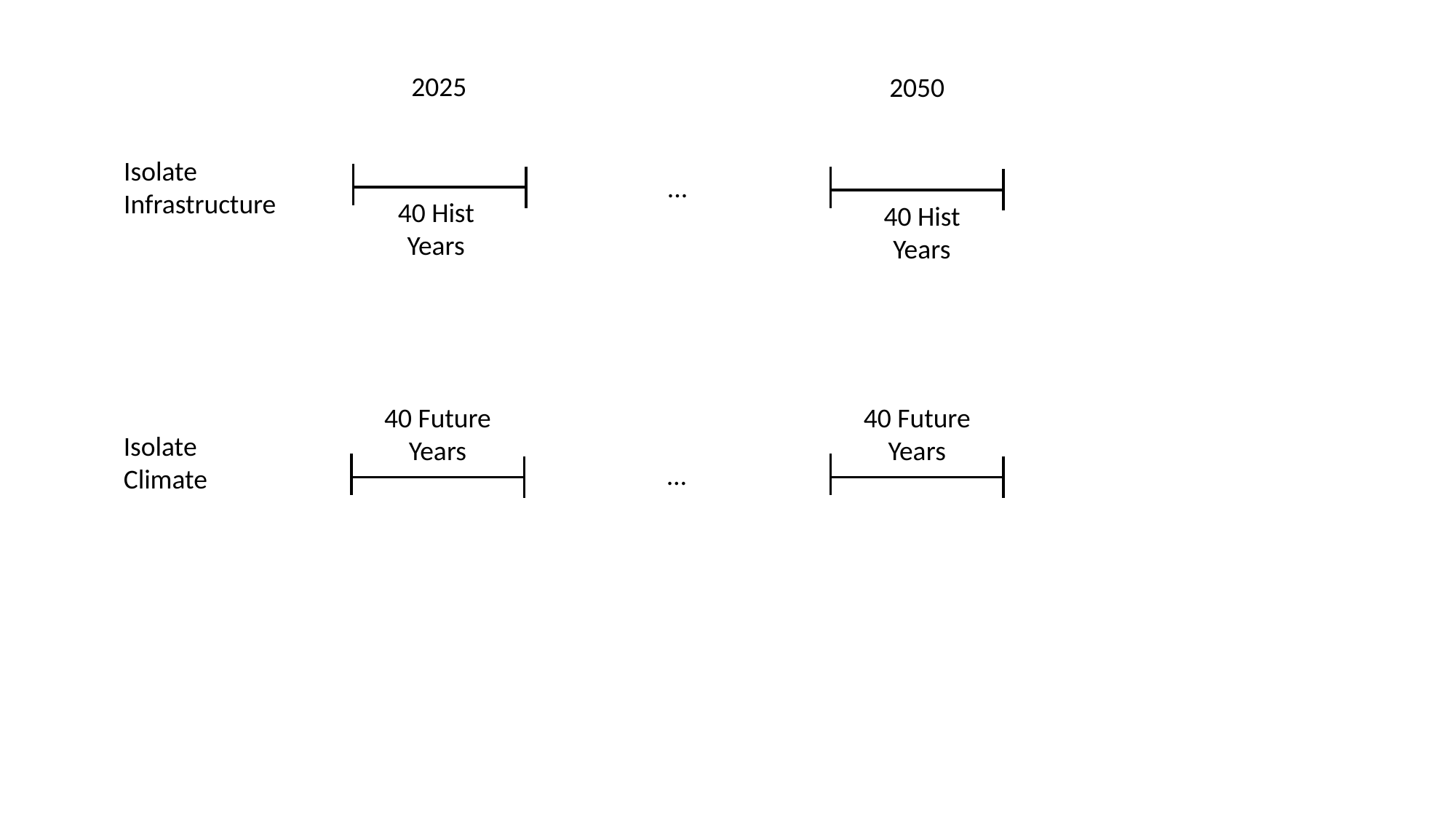

2025
2050
Isolate
Infrastructure
...
40 Hist
Years
40 Hist
Years
40 Future
Years
40 Future
Years
Isolate
Climate
…